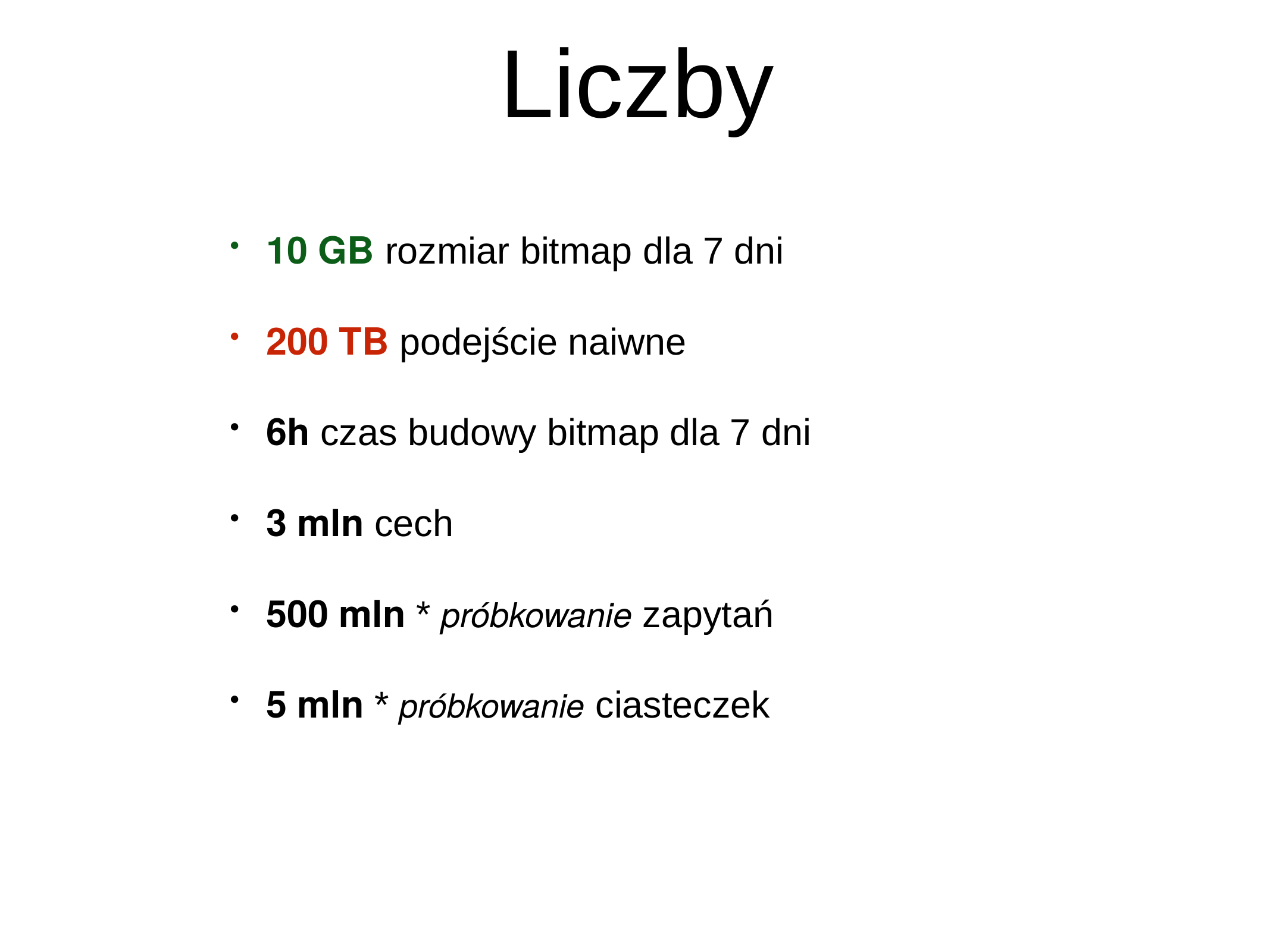

# Liczby
10 GB rozmiar bitmap dla 7 dni
200 TB podejście naiwne
6h czas budowy bitmap dla 7 dni
3 mln cech
500 mln * próbkowanie zapytań
5 mln * próbkowanie ciasteczek